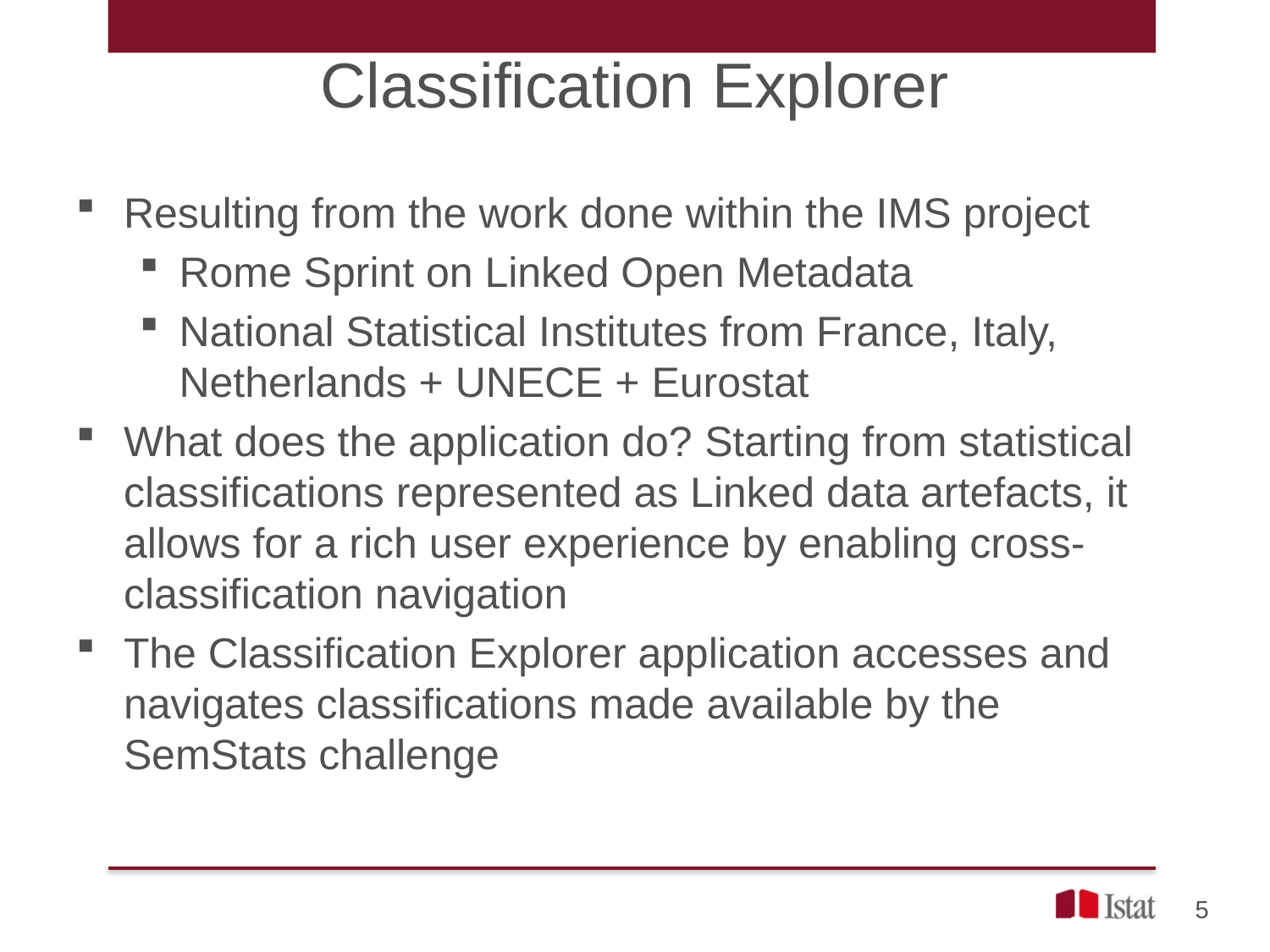

# Classification Explorer
Resulting from the work done within the IMS project
Rome Sprint on Linked Open Metadata
National Statistical Institutes from France, Italy, Netherlands + UNECE + Eurostat
What does the application do? Starting from statistical classifications represented as Linked data artefacts, it allows for a rich user experience by enabling cross-classification navigation
The Classification Explorer application accesses and navigates classifications made available by the SemStats challenge

5